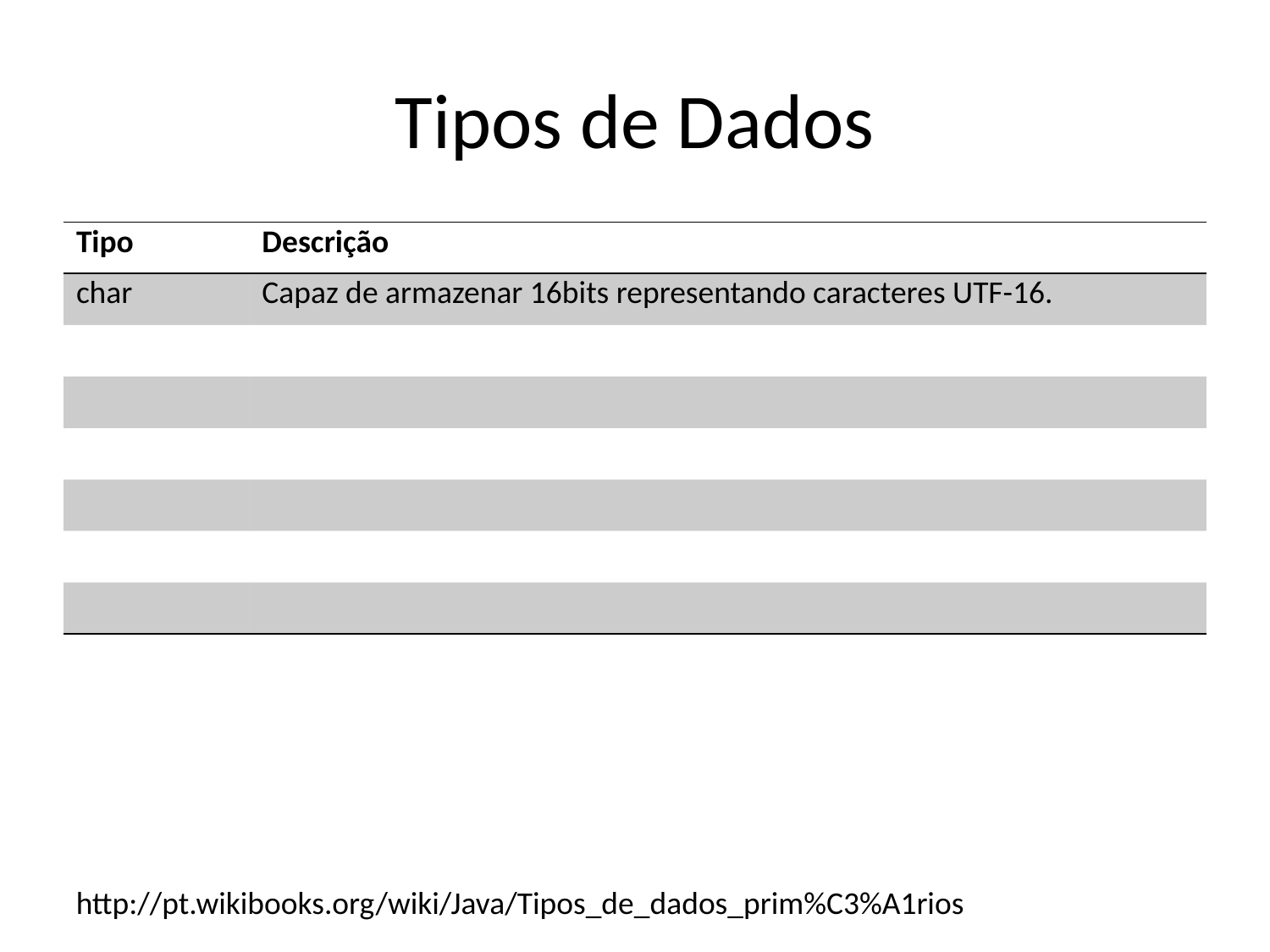

# Tipos de Dados
| Tipo | Descrição |
| --- | --- |
| char | Capaz de armazenar 16bits representando caracteres UTF-16. |
|  |  |
|  |  |
|  |  |
|  |  |
|  |  |
|  |  |
http://pt.wikibooks.org/wiki/Java/Tipos_de_dados_prim%C3%A1rios